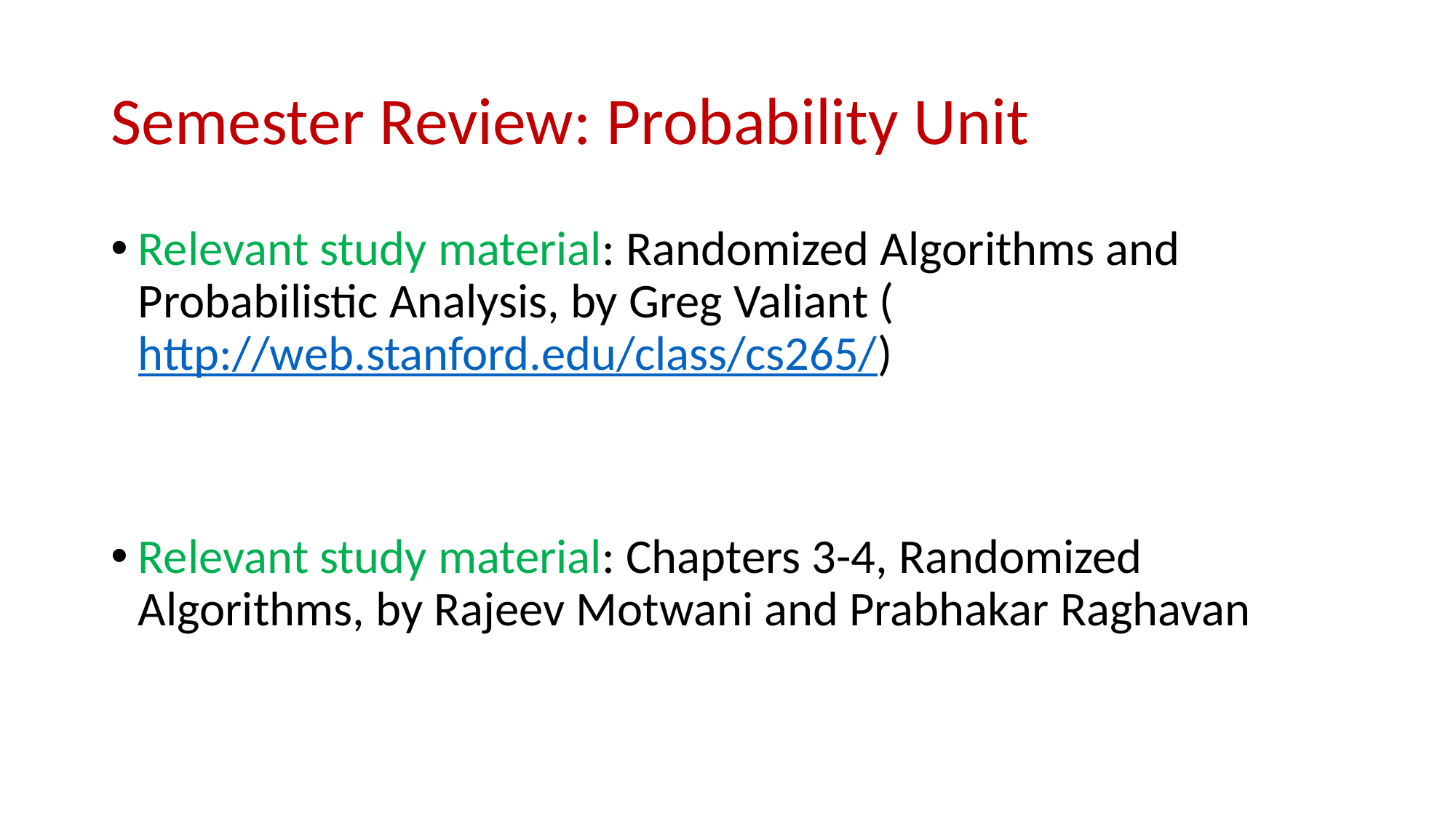

# Semester Review: Probability Unit
Relevant study material: Randomized Algorithms and Probabilistic Analysis, by Greg Valiant (http://web.stanford.edu/class/cs265/)

Relevant study material: Chapters 3-4, Randomized Algorithms, by Rajeev Motwani and Prabhakar Raghavan